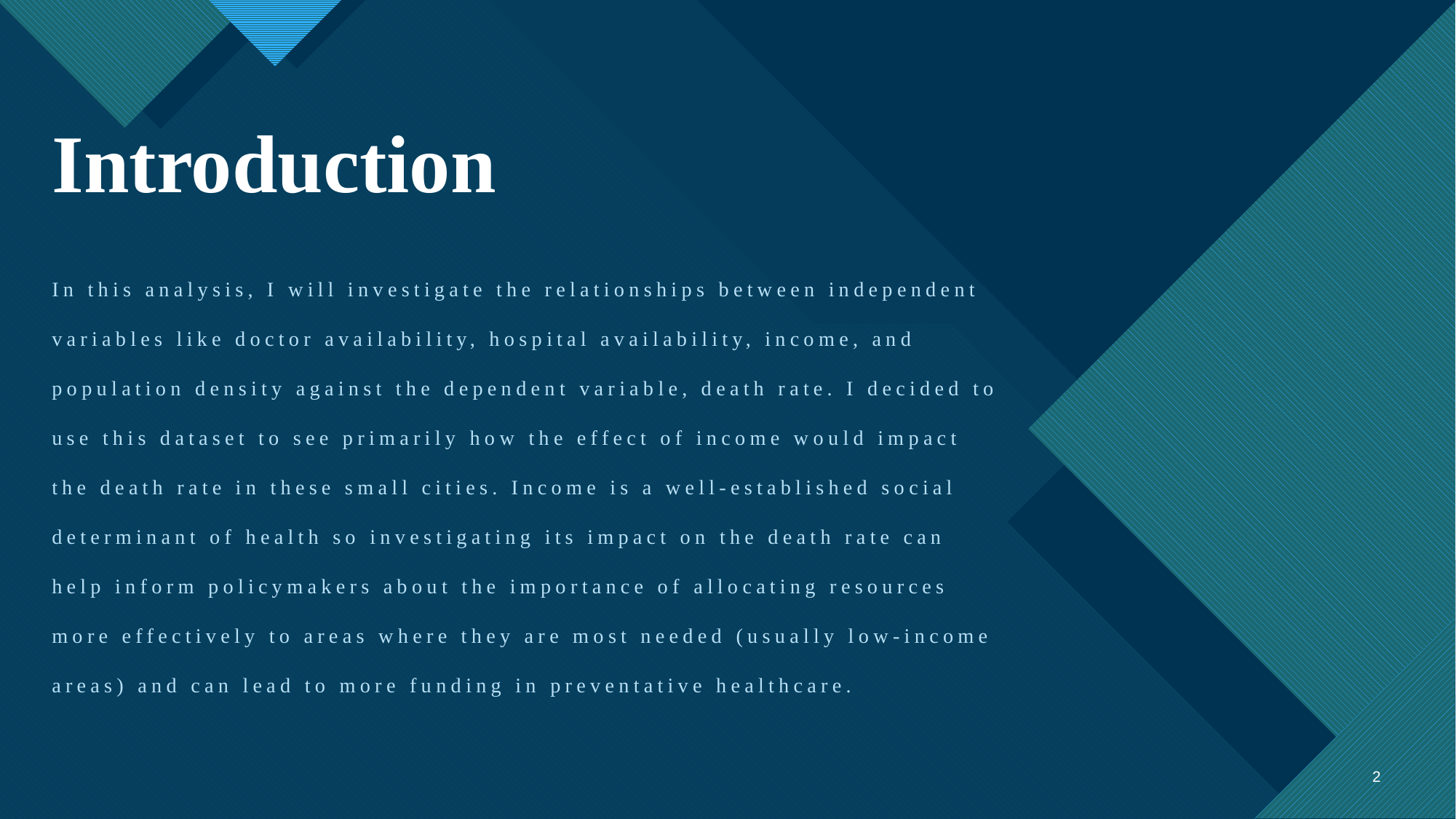

# Introduction
In this analysis, I will investigate the relationships between independent variables like doctor availability, hospital availability, income, and population density against the dependent variable, death rate. I decided to use this dataset to see primarily how the effect of income would impact the death rate in these small cities. Income is a well-established social determinant of health so investigating its impact on the death rate can help inform policymakers about the importance of allocating resources more effectively to areas where they are most needed (usually low-income areas) and can lead to more funding in preventative healthcare.
2